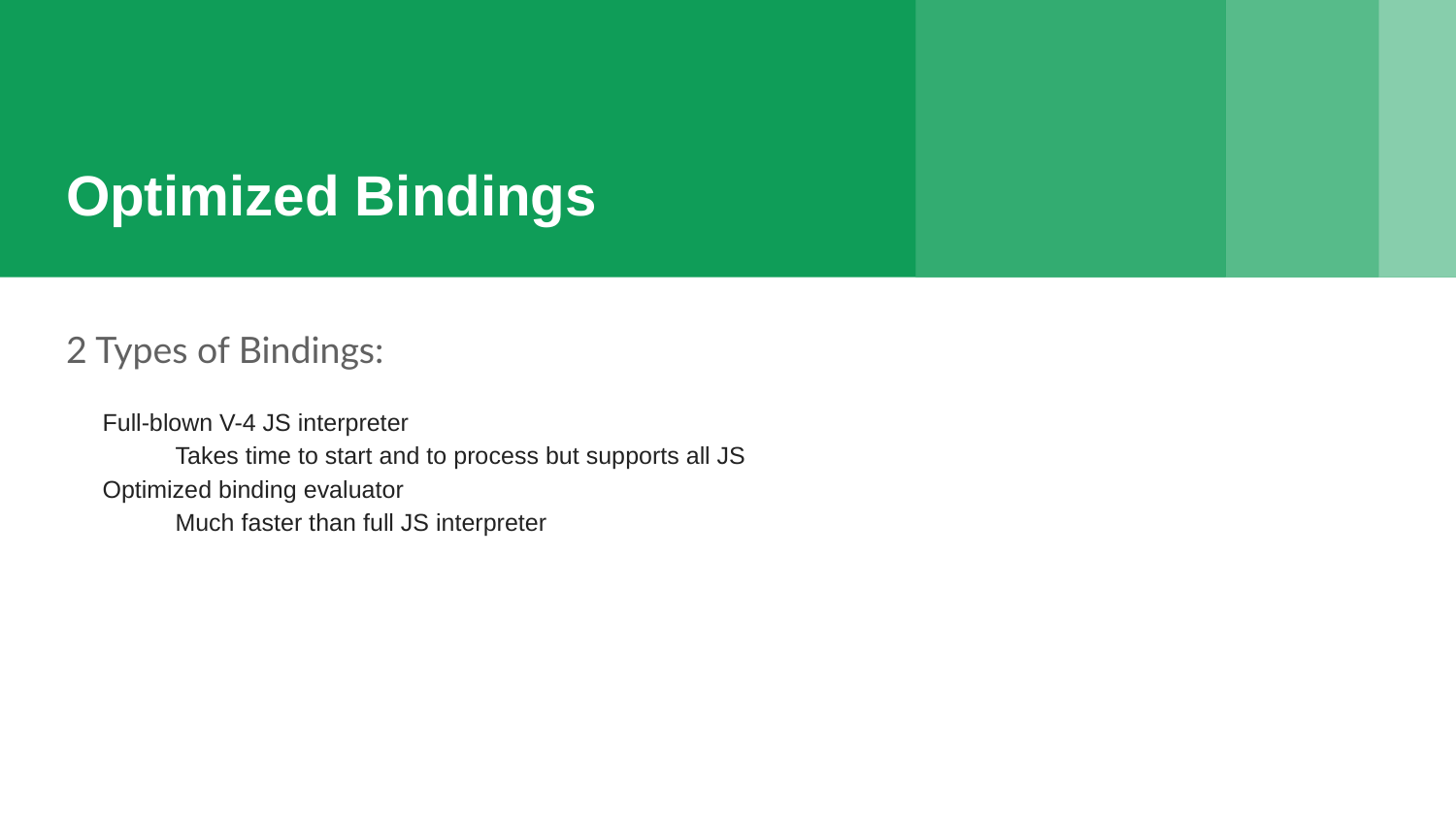

# Optimized Bindings
2 Types of Bindings:
Full-blown V-4 JS interpreter
Takes time to start and to process but supports all JS
Optimized binding evaluator
Much faster than full JS interpreter